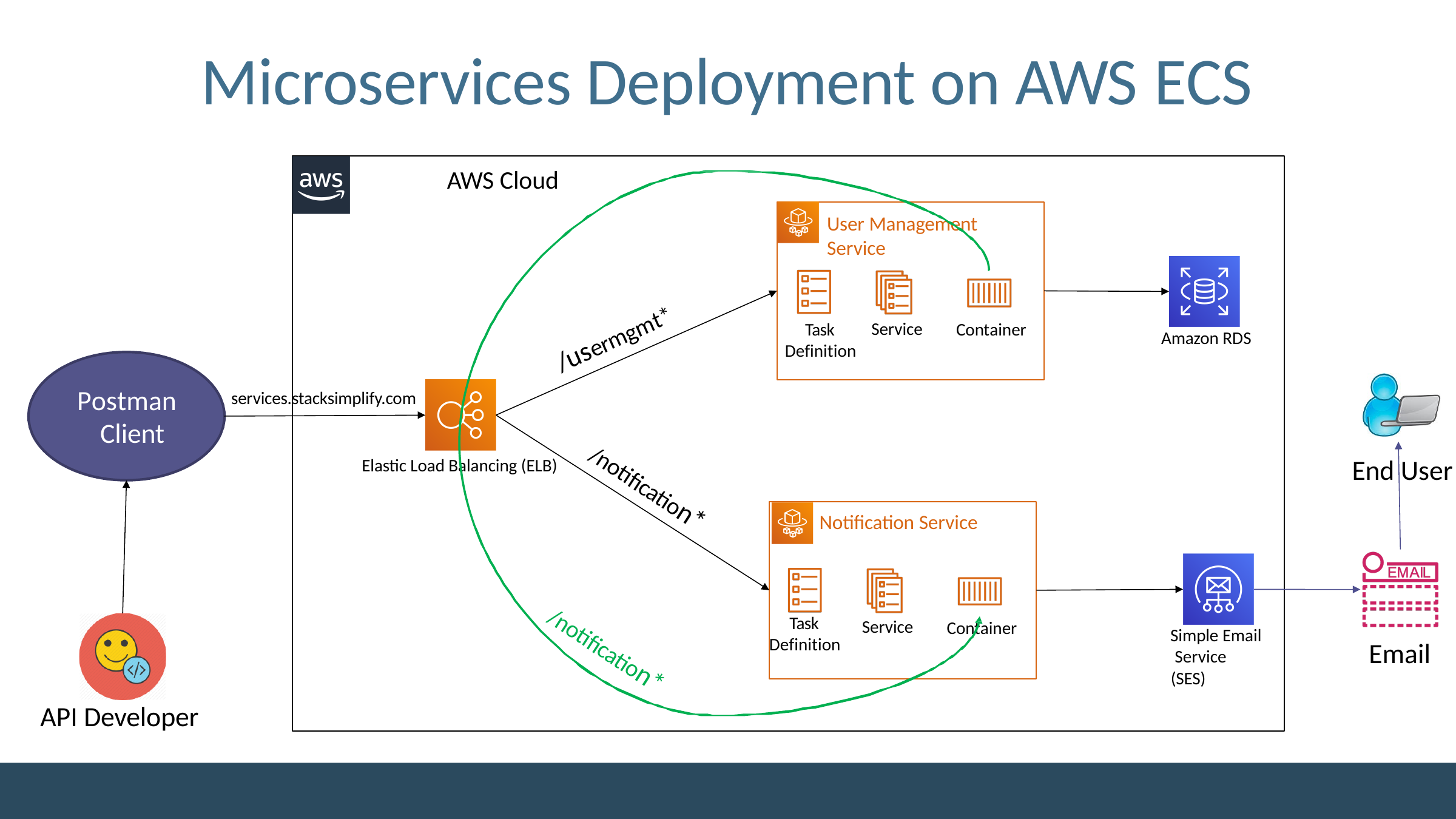

# Microservices Deployment on AWS ECS

AWS Cloud

User Management  Service

Service
Task  Definition
Container
/usermgmt*
Amazon RDS

Postman  Client
services.stacksimplify.com

End User
Elastic Load Balancing (ELB)
/notification*
Notification Service

Task  Definition
Service
Container
Simple Email  Service (SES)
Email
/notification*
API Developer